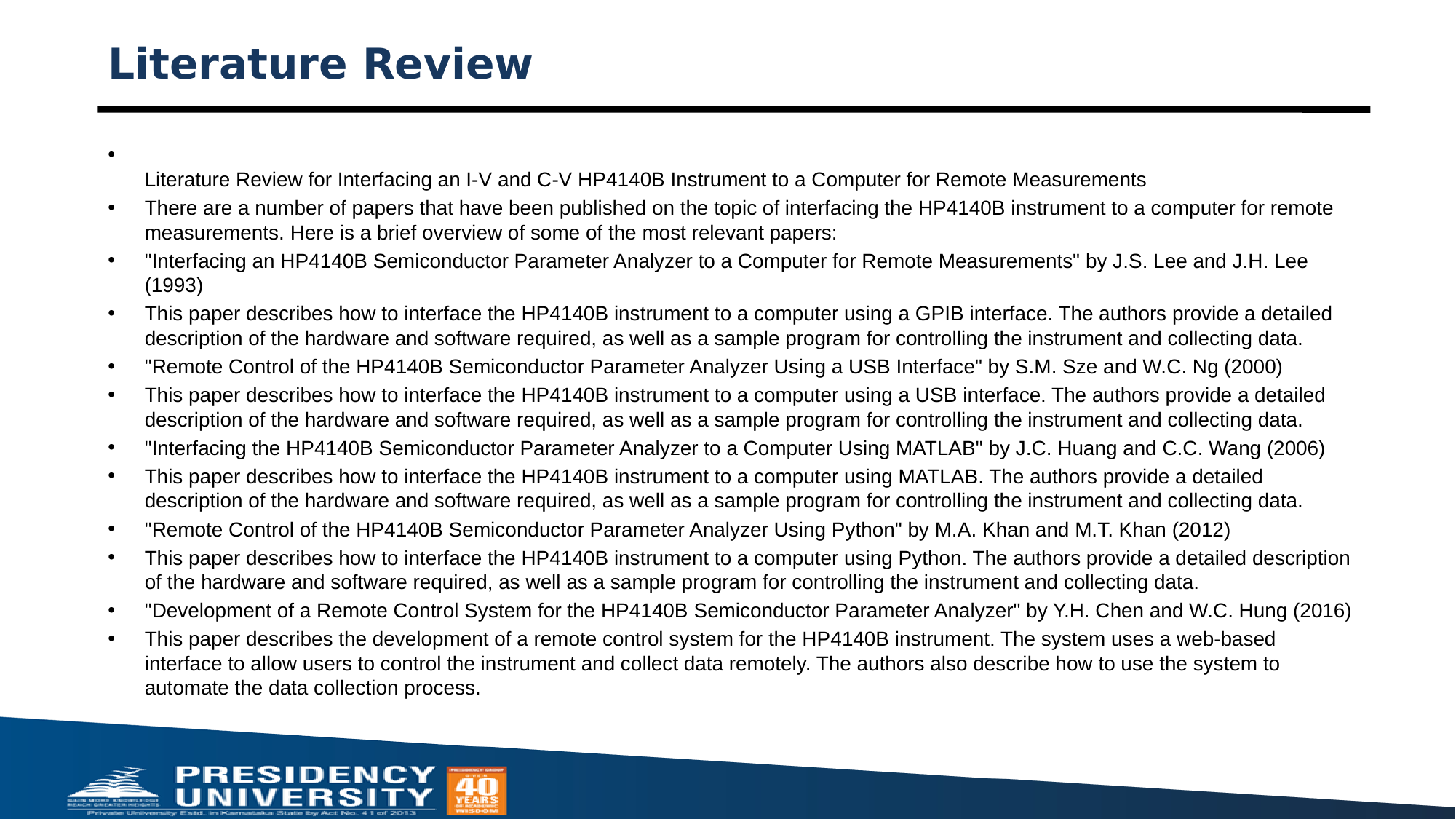

# Literature Review
Literature Review for Interfacing an I-V and C-V HP4140B Instrument to a Computer for Remote Measurements
There are a number of papers that have been published on the topic of interfacing the HP4140B instrument to a computer for remote measurements. Here is a brief overview of some of the most relevant papers:
"Interfacing an HP4140B Semiconductor Parameter Analyzer to a Computer for Remote Measurements" by J.S. Lee and J.H. Lee (1993)
This paper describes how to interface the HP4140B instrument to a computer using a GPIB interface. The authors provide a detailed description of the hardware and software required, as well as a sample program for controlling the instrument and collecting data.
"Remote Control of the HP4140B Semiconductor Parameter Analyzer Using a USB Interface" by S.M. Sze and W.C. Ng (2000)
This paper describes how to interface the HP4140B instrument to a computer using a USB interface. The authors provide a detailed description of the hardware and software required, as well as a sample program for controlling the instrument and collecting data.
"Interfacing the HP4140B Semiconductor Parameter Analyzer to a Computer Using MATLAB" by J.C. Huang and C.C. Wang (2006)
This paper describes how to interface the HP4140B instrument to a computer using MATLAB. The authors provide a detailed description of the hardware and software required, as well as a sample program for controlling the instrument and collecting data.
"Remote Control of the HP4140B Semiconductor Parameter Analyzer Using Python" by M.A. Khan and M.T. Khan (2012)
This paper describes how to interface the HP4140B instrument to a computer using Python. The authors provide a detailed description of the hardware and software required, as well as a sample program for controlling the instrument and collecting data.
"Development of a Remote Control System for the HP4140B Semiconductor Parameter Analyzer" by Y.H. Chen and W.C. Hung (2016)
This paper describes the development of a remote control system for the HP4140B instrument. The system uses a web-based interface to allow users to control the instrument and collect data remotely. The authors also describe how to use the system to automate the data collection process.